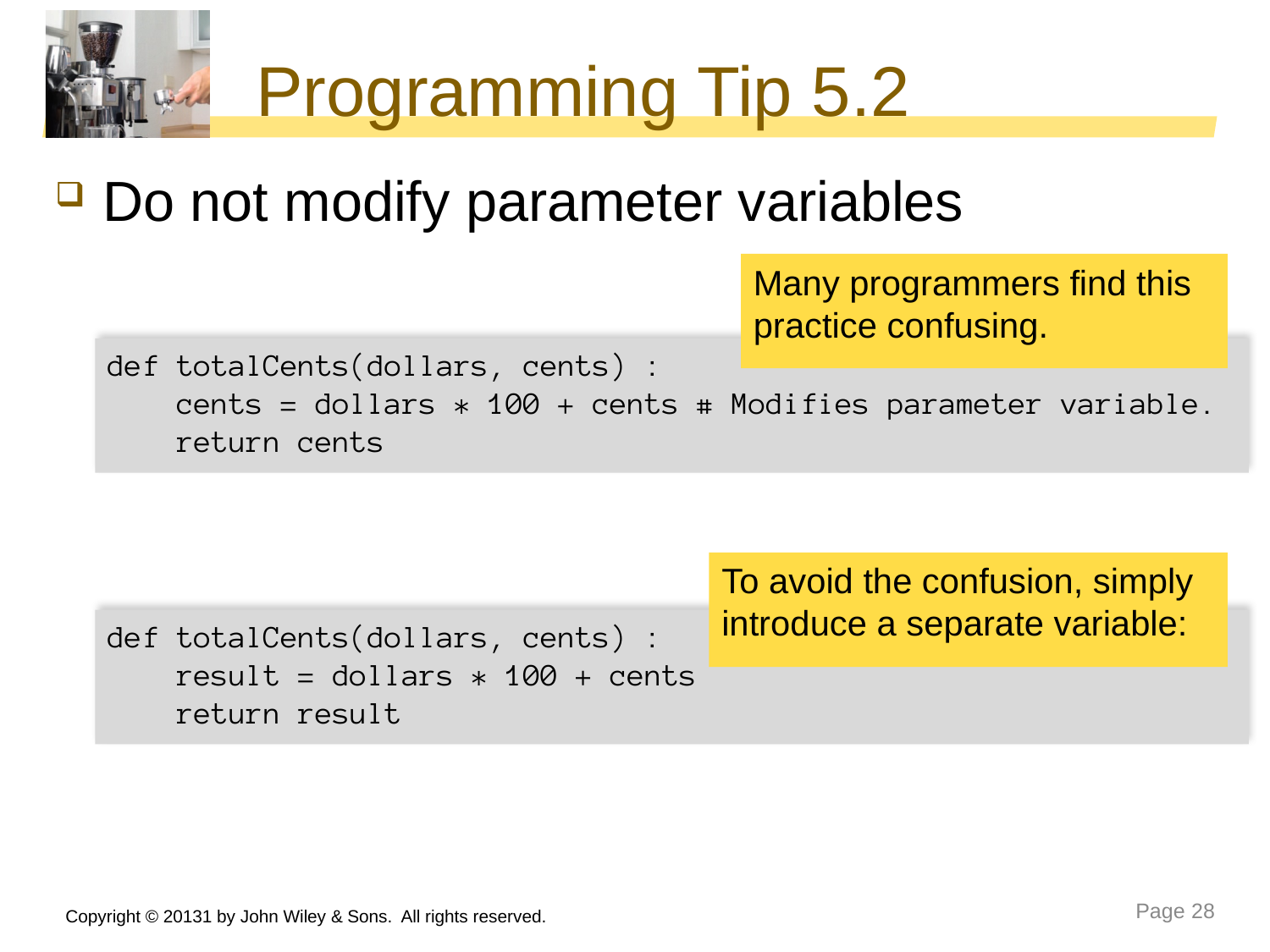

# Programming Tip 5.2
Do not modify parameter variables

Many programmers find this practice confusing.
def totalCents(dollars, cents) :
    cents = dollars * 100 + cents # Modifies parameter variable.
    return cents
To avoid the confusion, simply introduce a separate variable:
def totalCents(dollars, cents) :
    result = dollars * 100 + cents
    return result

Copyright © 20131 by John Wiley & Sons.  All rights reserved.
Page 28